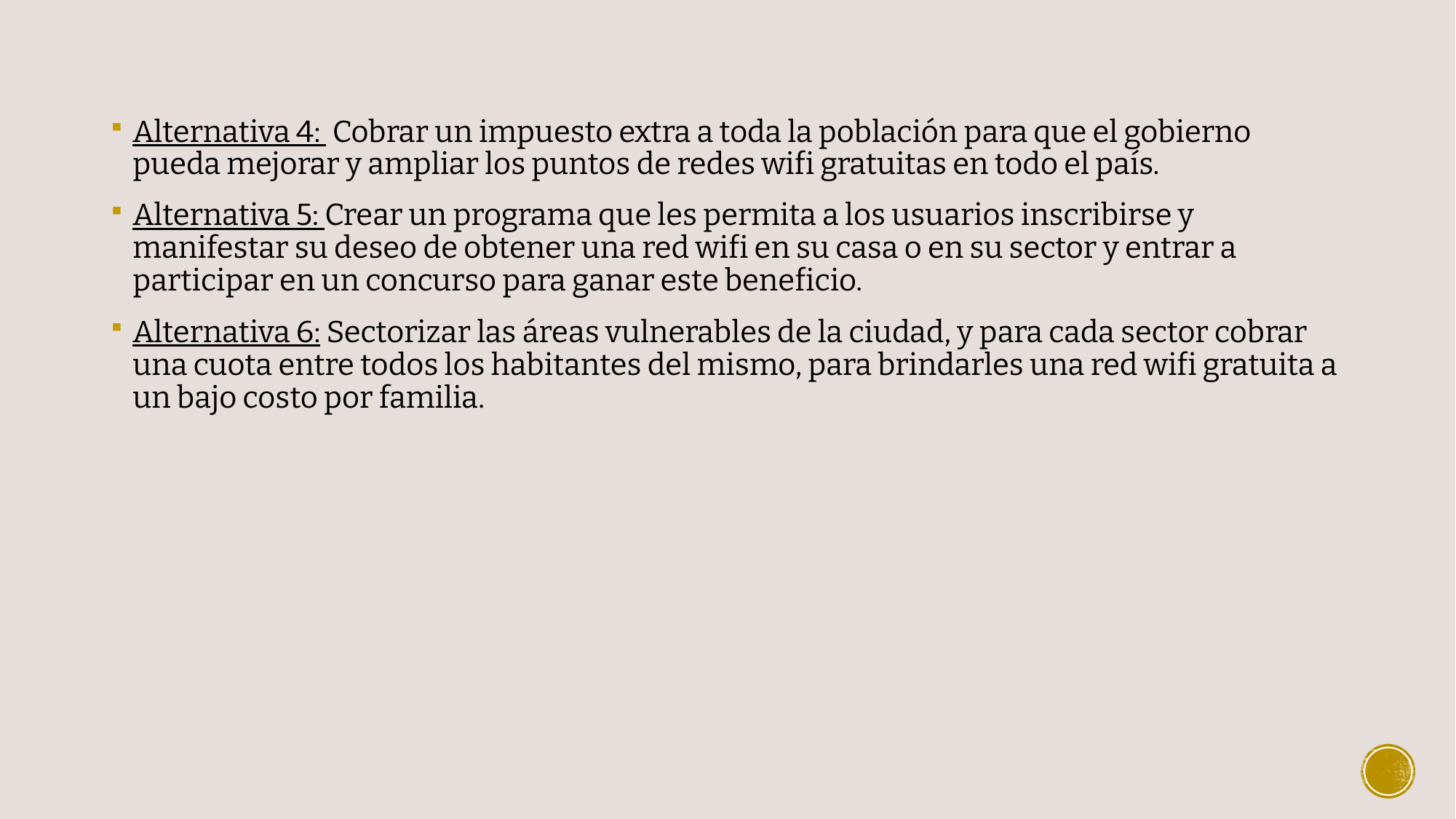

Alternativa 4:  Cobrar un impuesto extra a toda la población para que el gobierno pueda mejorar y ampliar los puntos de redes wifi gratuitas en todo el país.
Alternativa 5: Crear un programa que les permita a los usuarios inscribirse y manifestar su deseo de obtener una red wifi en su casa o en su sector y entrar a participar en un concurso para ganar este beneficio.
Alternativa 6: Sectorizar las áreas vulnerables de la ciudad, y para cada sector cobrar una cuota entre todos los habitantes del mismo, para brindarles una red wifi gratuita a un bajo costo por familia.